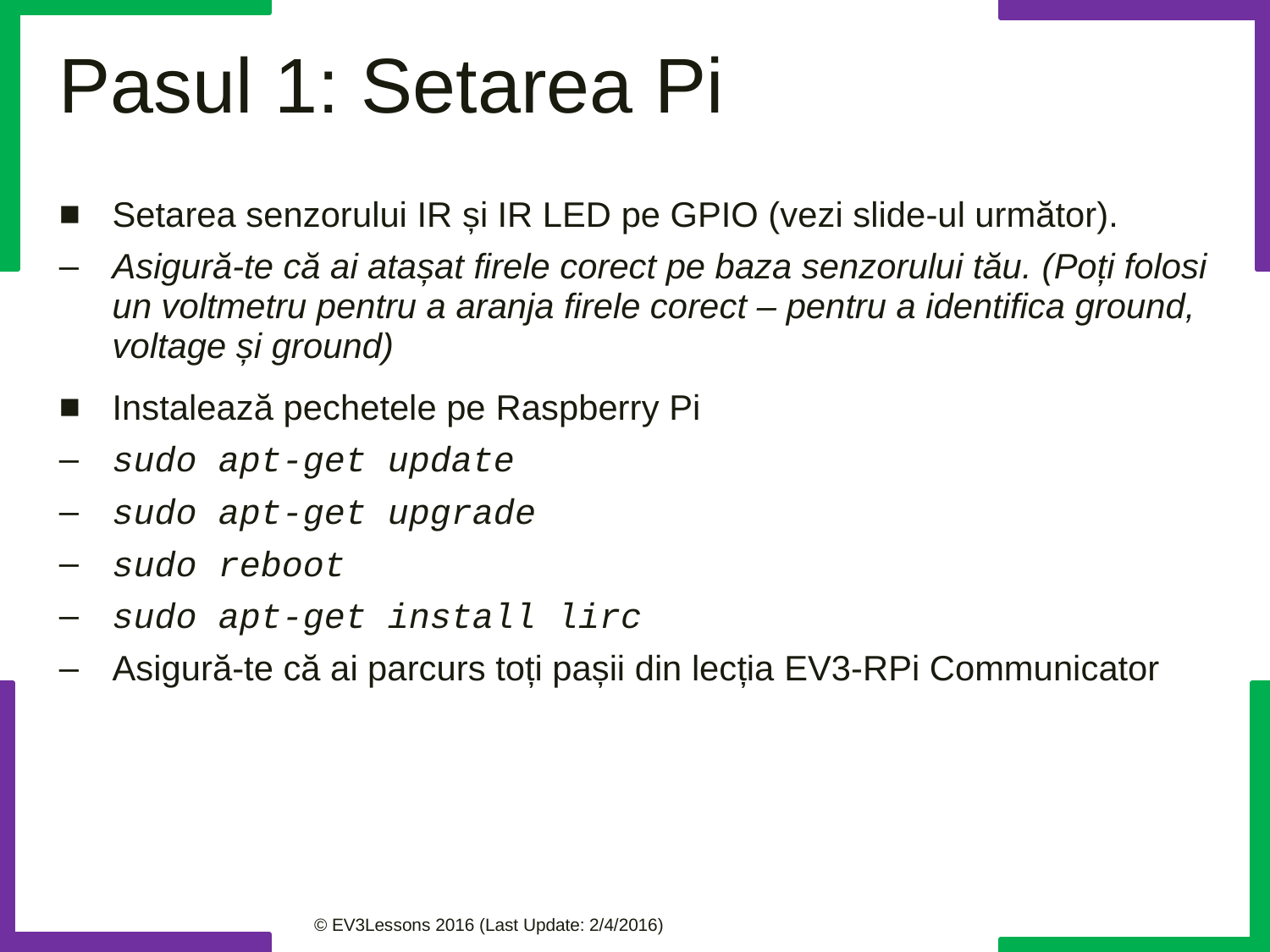

# Pasul 1: Setarea Pi
Setarea senzorului IR și IR LED pe GPIO (vezi slide-ul următor).
Asigură-te că ai atașat firele corect pe baza senzorului tău. (Poți folosi un voltmetru pentru a aranja firele corect – pentru a identifica ground, voltage și ground)
Instalează pechetele pe Raspberry Pi
sudo apt-get update
sudo apt-get upgrade
sudo reboot
sudo apt-get install lirc
Asigură-te că ai parcurs toți pașii din lecția EV3-RPi Communicator
© EV3Lessons 2016 (Last Update: 2/4/2016)